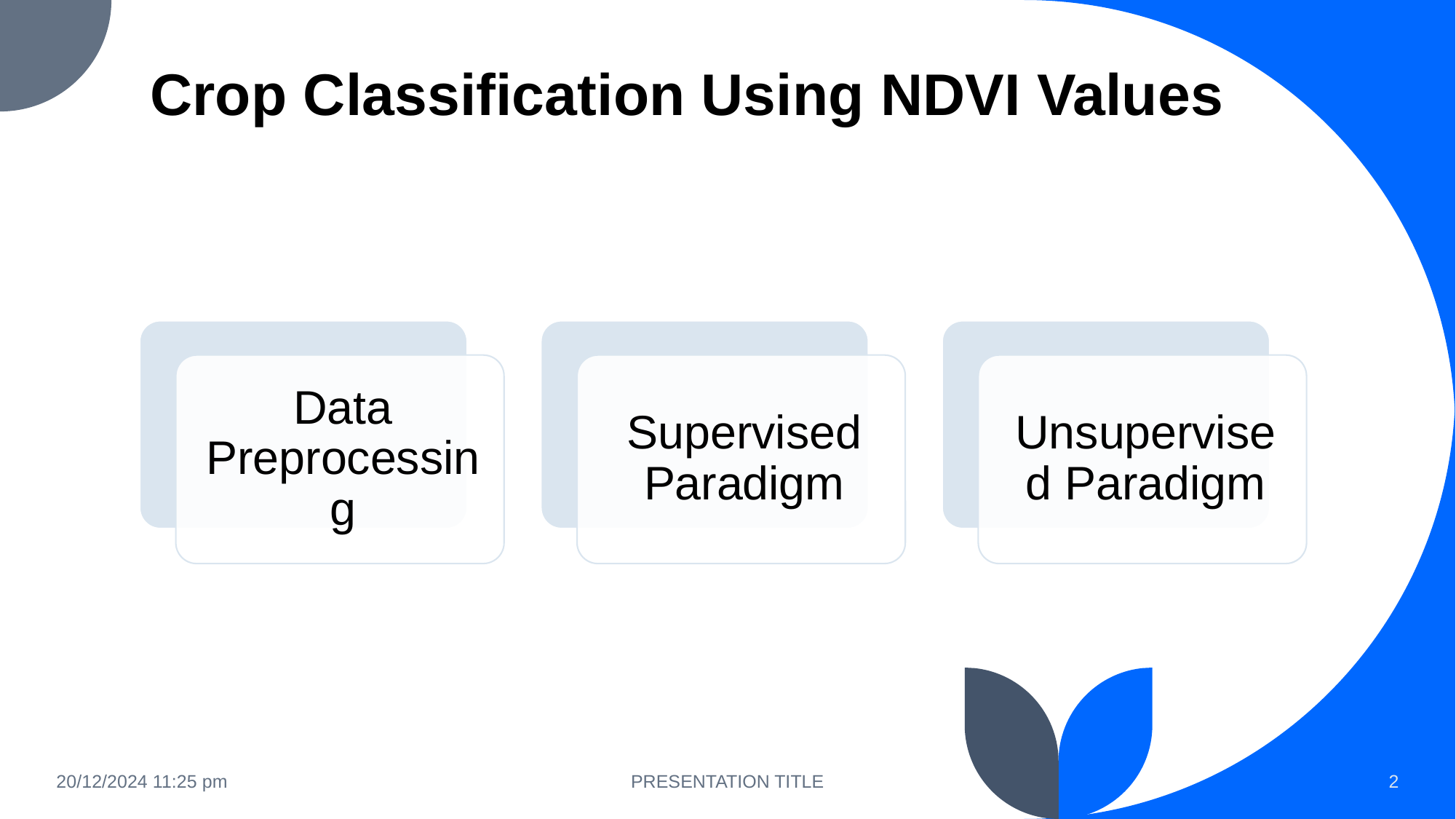

# Crop Classification Using NDVI Values
Data Preprocessing
Supervised Paradigm
Unsupervised Paradigm
20/12/2024 11:25 pm
PRESENTATION TITLE
2